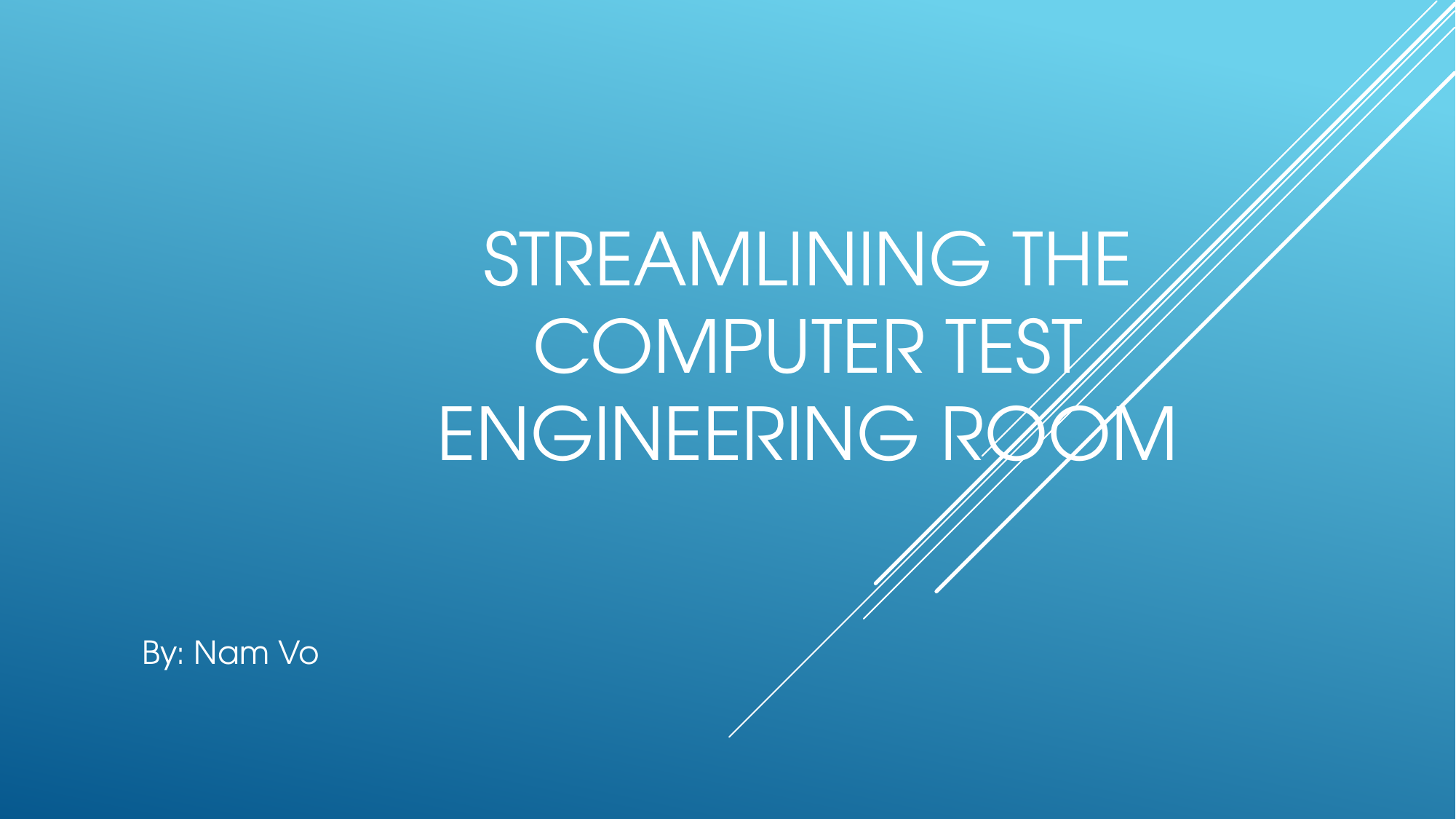

# Streamlining the computer test engineering room
By: Nam Vo